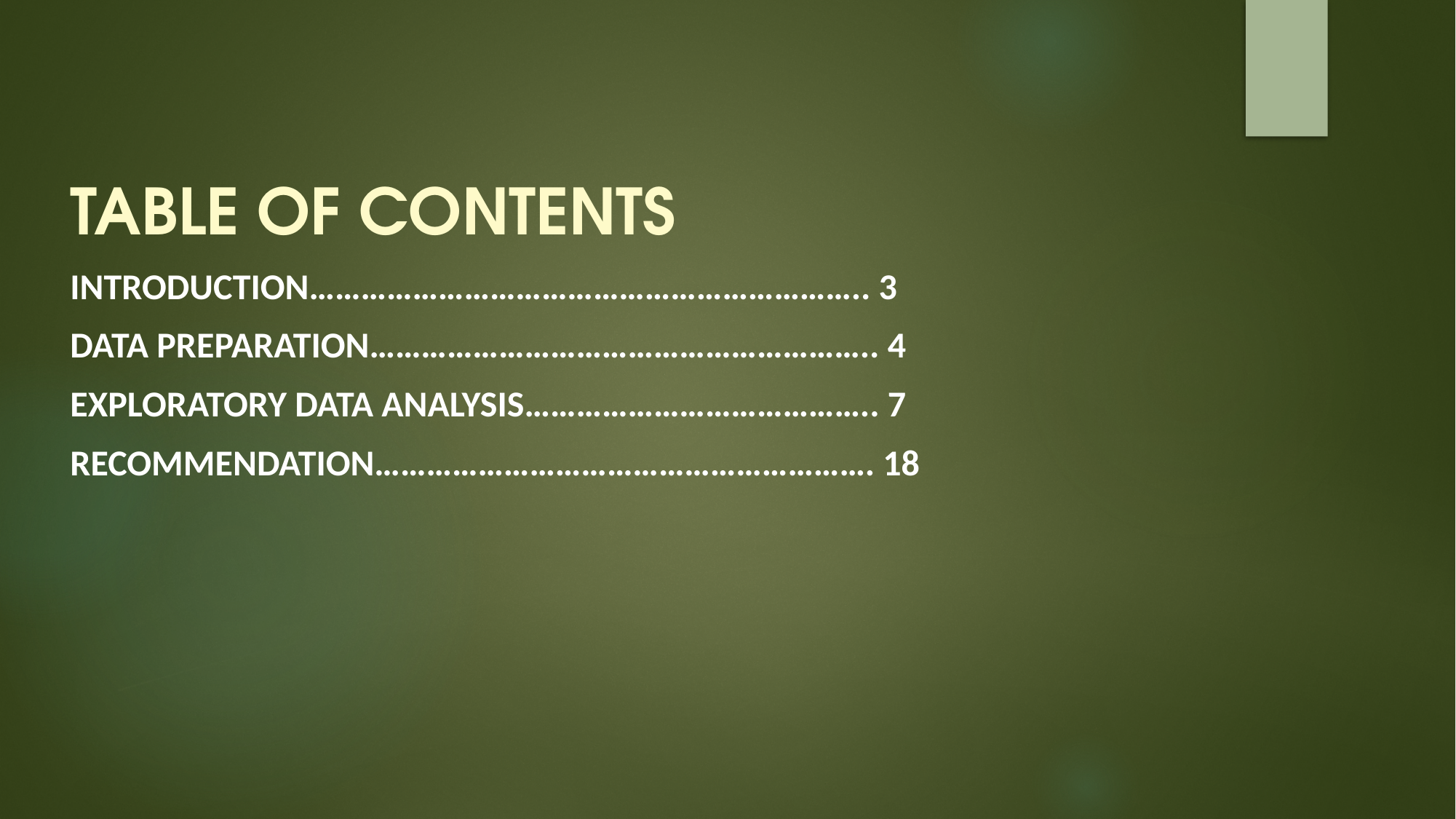

# TABLE OF CONTENTS

INTRODUCTION……………………………………………………….. 3
DATA PREPARATION………………………………………………….. 4
EXPLORATORY DATA ANALYSIS………………………………….. 7
RECOMMENDATION…………………………………………………. 18